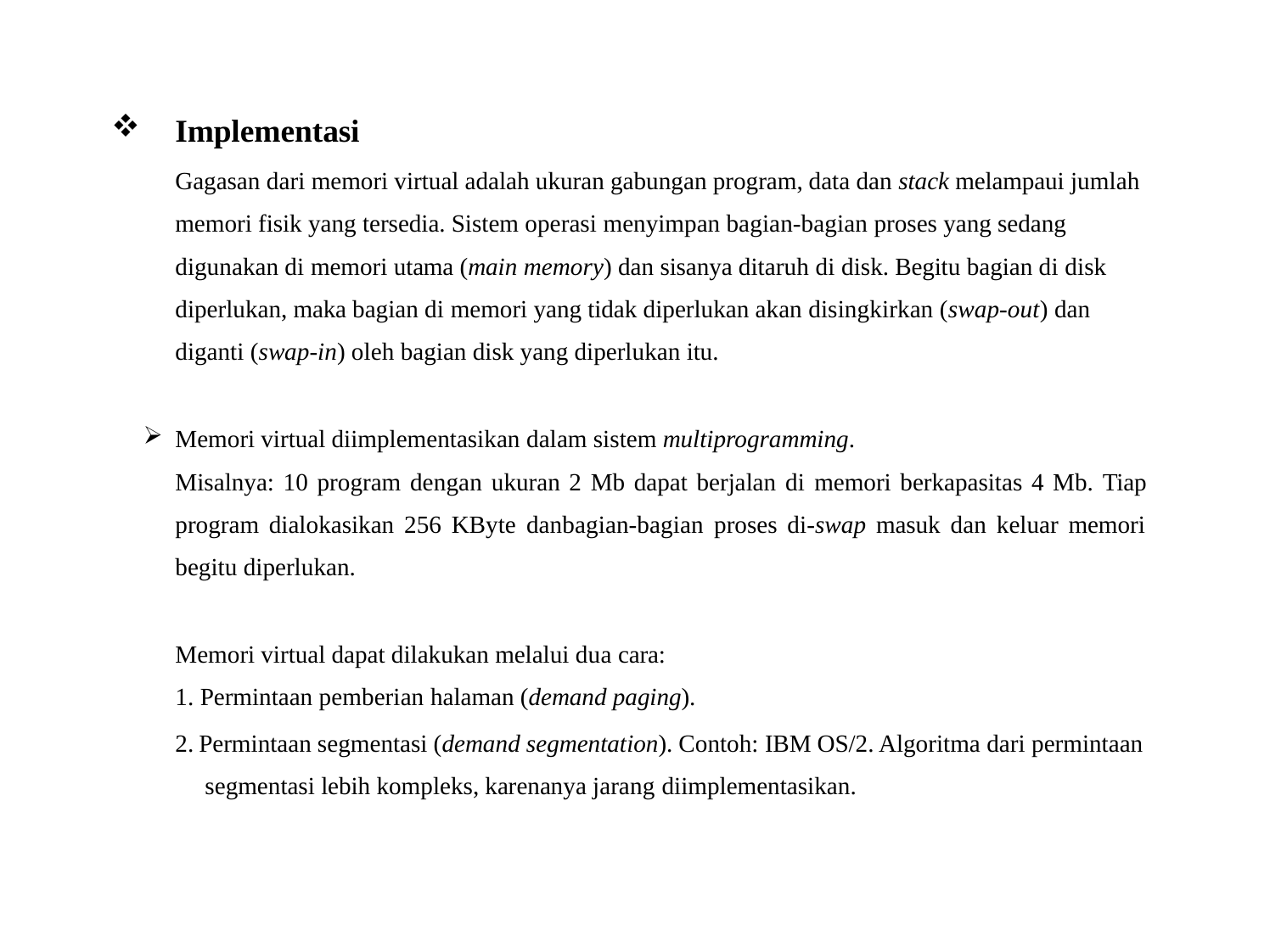

Implementasi
Gagasan dari memori virtual adalah ukuran gabungan program, data dan stack melampaui jumlah  memori fisik yang tersedia. Sistem operasi menyimpan bagian-bagian proses yang sedang  digunakan di memori utama (main memory) dan sisanya ditaruh di disk. Begitu bagian di disk  diperlukan, maka bagian di memori yang tidak diperlukan akan disingkirkan (swap-out) dan  diganti (swap-in) oleh bagian disk yang diperlukan itu.

Memori virtual diimplementasikan dalam sistem multiprogramming.
Misalnya: 10 program dengan ukuran 2 Mb dapat berjalan di memori berkapasitas 4 Mb. Tiap  program dialokasikan 256 KByte danbagian-bagian proses di-swap masuk dan keluar memori  begitu diperlukan.

Memori virtual dapat dilakukan melalui dua cara:
Permintaan pemberian halaman (demand paging).
Permintaan segmentasi (demand segmentation). Contoh: IBM OS/2. Algoritma dari permintaan  segmentasi lebih kompleks, karenanya jarang diimplementasikan.